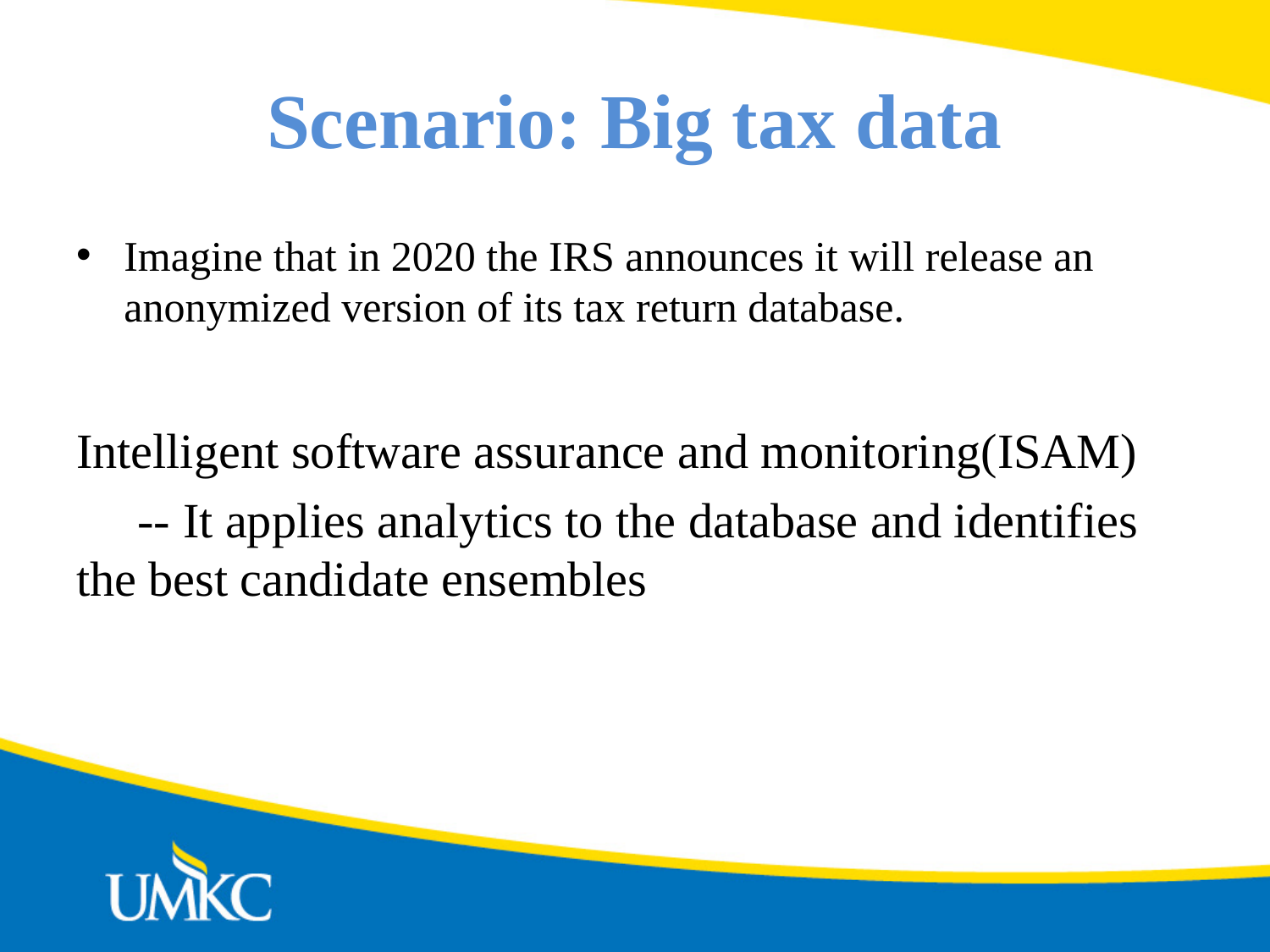

# Scenario: Big tax data
Imagine that in 2020 the IRS announces it will release an anonymized version of its tax return database.

Intelligent software assurance and monitoring(ISAM)
     -- It applies analytics to the database and identifies the best candidate ensembles